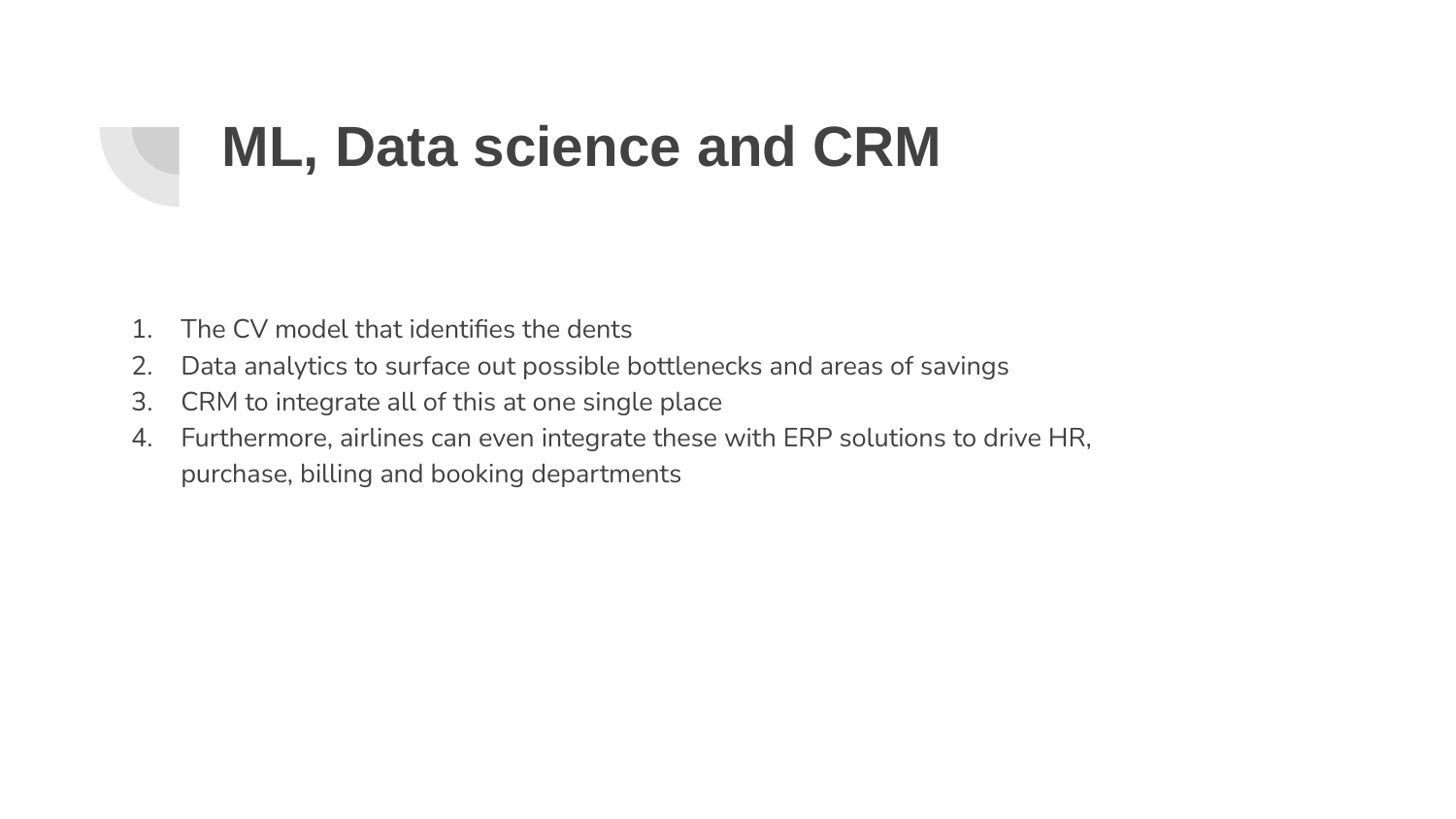

# ML, Data science and CRM
The CV model that identifies the dents
Data analytics to surface out possible bottlenecks and areas of savings
CRM to integrate all of this at one single place
Furthermore, airlines can even integrate these with ERP solutions to drive HR, purchase, billing and booking departments